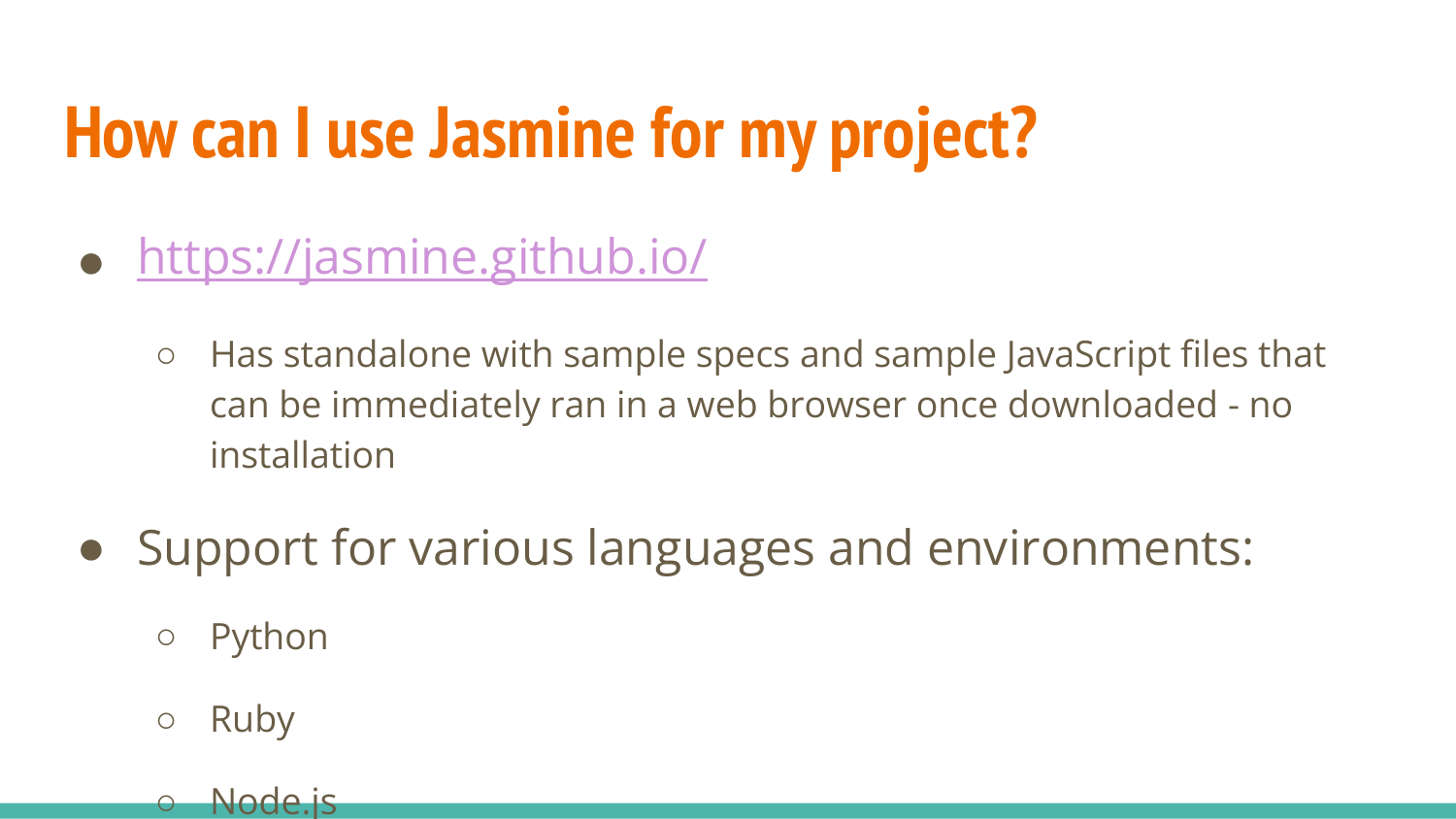

# How can I use Jasmine for my project?
https://jasmine.github.io/
Has standalone with sample specs and sample JavaScript files that can be immediately ran in a web browser once downloaded - no installation
Support for various languages and environments:
Python
Ruby
Node.js